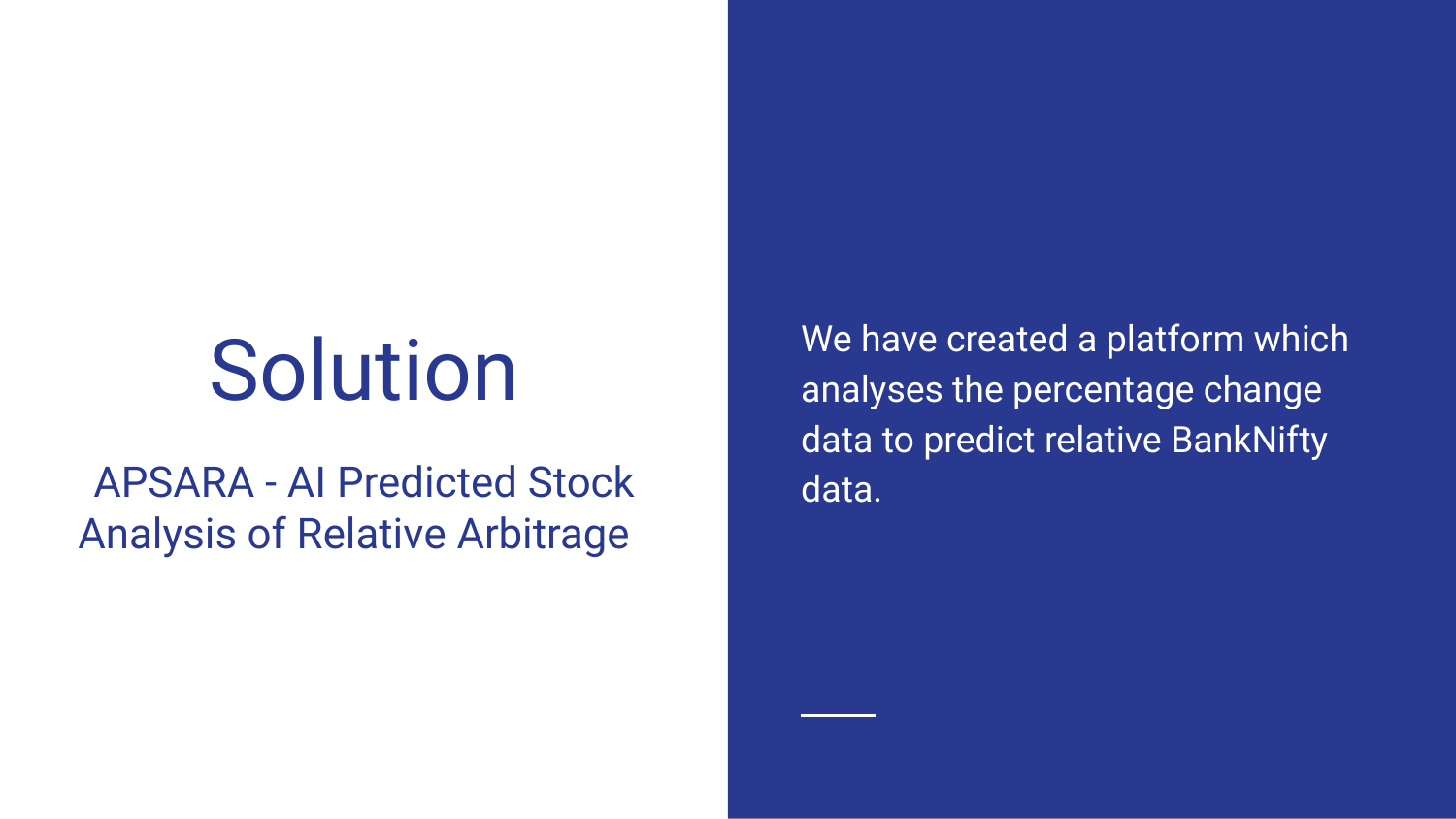

We have created a platform which analyses the percentage change data to predict relative BankNifty data.
# Solution
APSARA - AI Predicted Stock Analysis of Relative Arbitrage